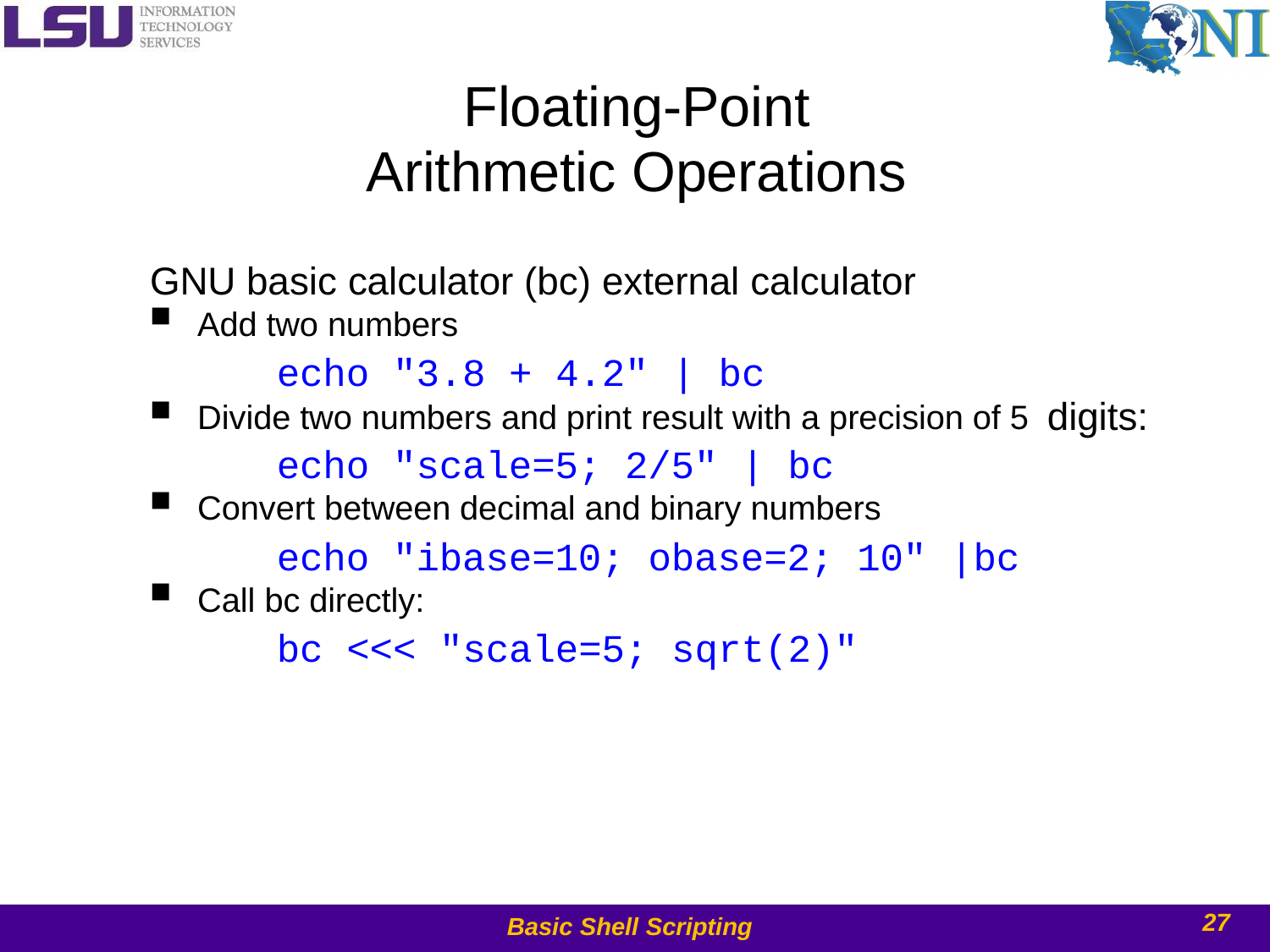

# Floating-Point  Arithmetic Operations
GNU basic calculator (bc) external calculator
Add two numbers
echo "3.8 + 4.2" | bc
Divide two numbers and print result with a precision of 5  digits:
echo "scale=5; 2/5" | bc
Convert between decimal and binary numbers
echo "ibase=10; obase=2; 10" |bc
Call bc directly:
bc <<< "scale=5; sqrt(2)"
27
Basic Shell Scripting